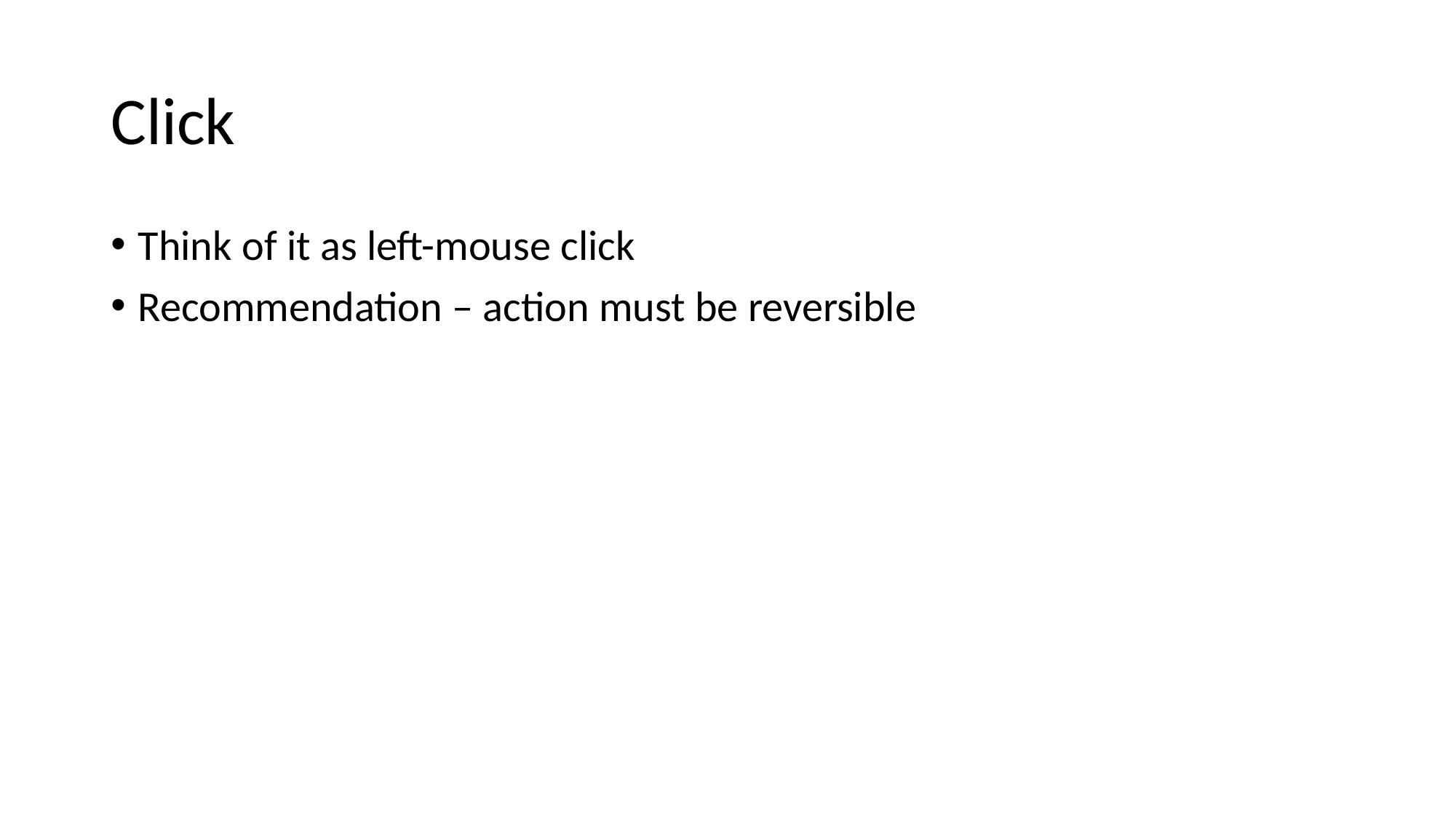

# Click
Think of it as left-mouse click
Recommendation – action must be reversible